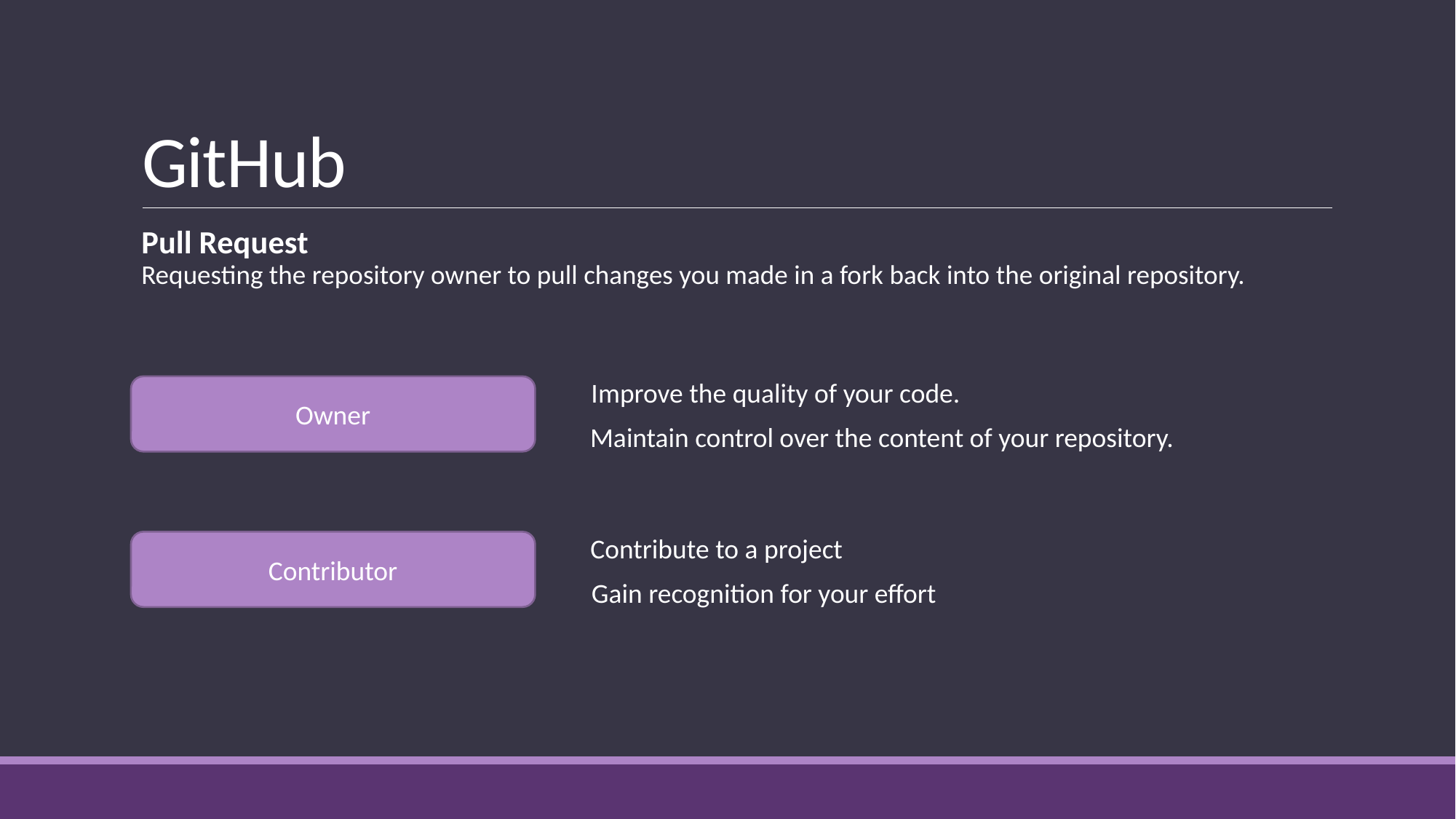

# GitHub
Pull Request
Requesting the repository owner to pull changes you made in a fork back into the original repository.
Improve the quality of your code.
Owner
Maintain control over the content of your repository.
Contribute to a project
Contributor
Gain recognition for your effort